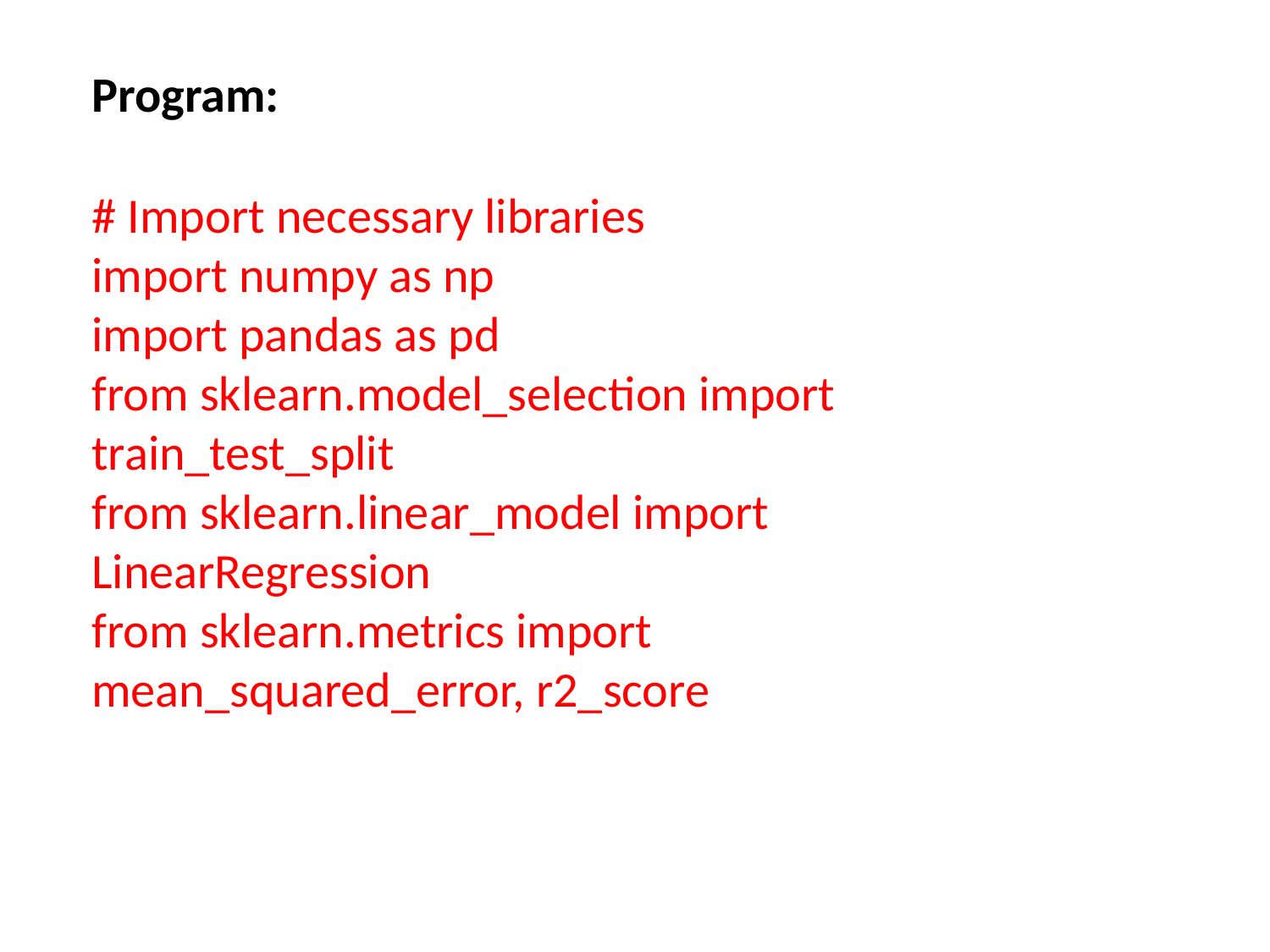

Program:
# Import necessary libraries
import numpy as np
import pandas as pd
from sklearn.model_selection import train_test_split
from sklearn.linear_model import LinearRegression
from sklearn.metrics import mean_squared_error, r2_score